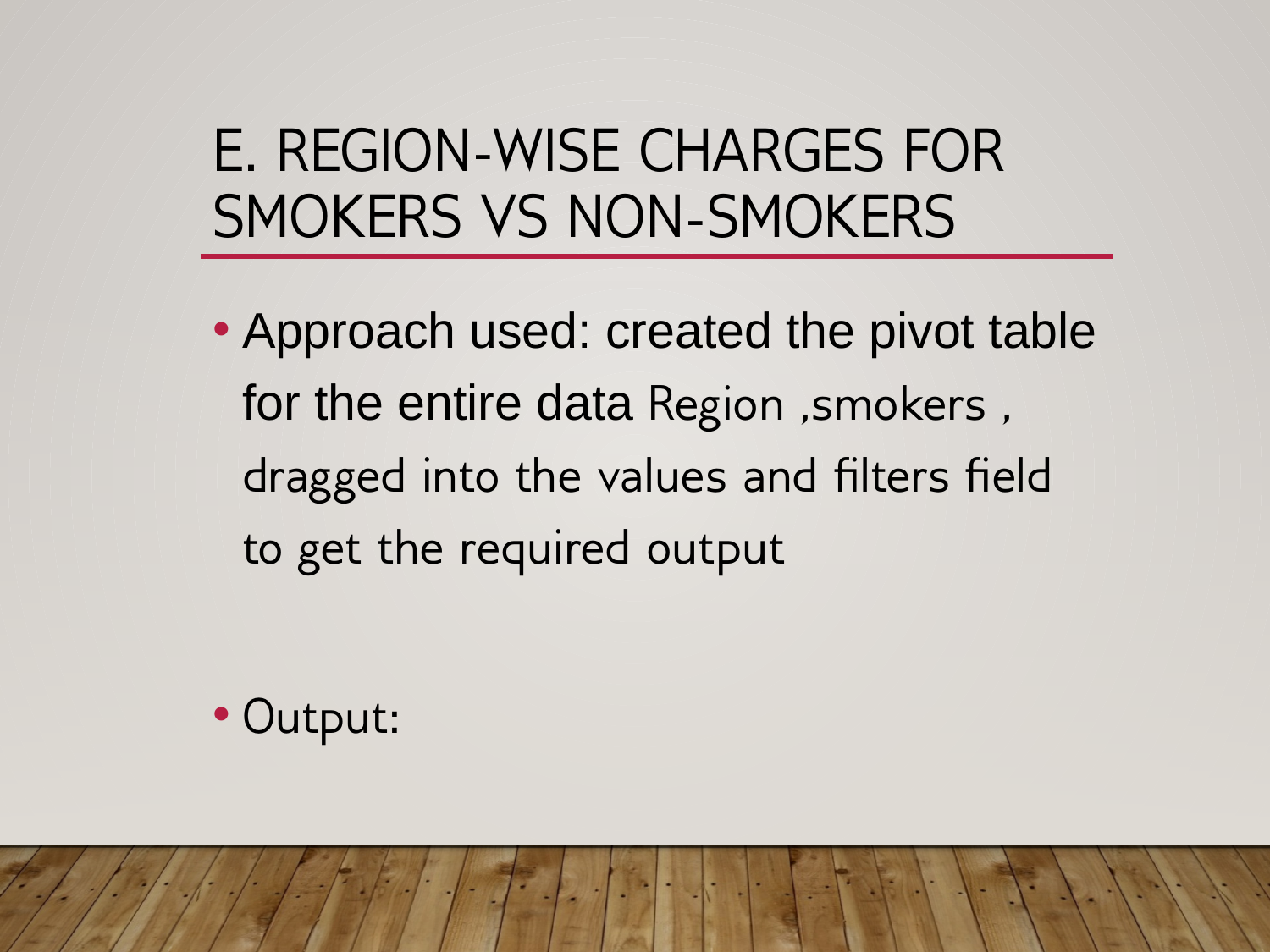

# e. Region-wise charges for smokers vs non-smokers
Approach used: created the pivot table for the entire data Region ,smokers , dragged into the values and filters field to get the required output

Output: